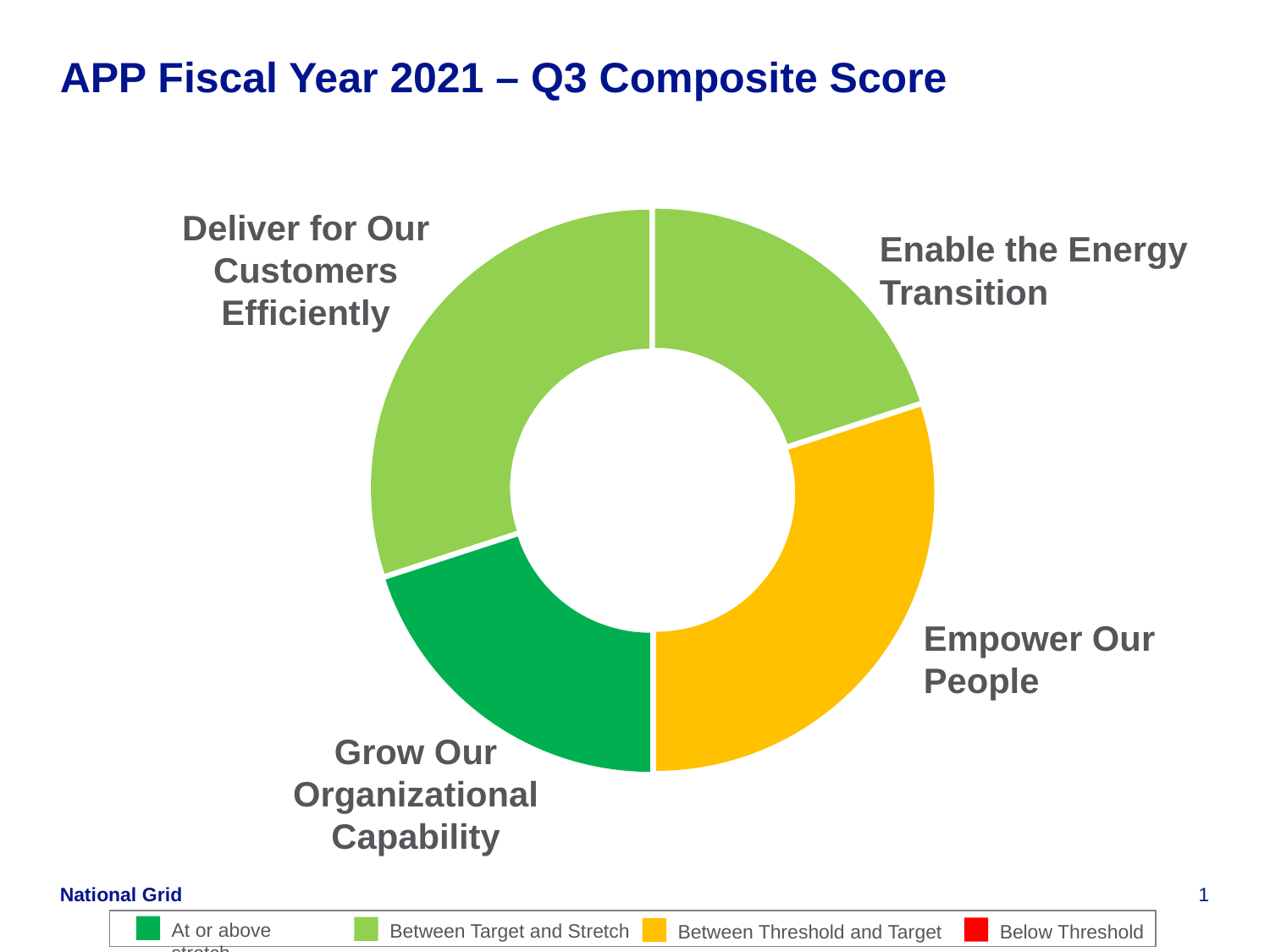

# APP Fiscal Year 2021 – Q3 Composite Score

### Chart

| Category |  |
|---|---|
| Enable the Energy Transition | 0.2 |
| Deliver for Our Customers Efficiently | 0.3 |
| Grow Our Organizational Capability | 0.2 |
| Empower Our People | 0.3 |
Deliver for Our Customers Efficiently
Enable the Energy Transition
Empower Our People
Grow Our Organizational Capability

At or above stretch

Between Target and Stretch
Below Threshold
Between Threshold and Target